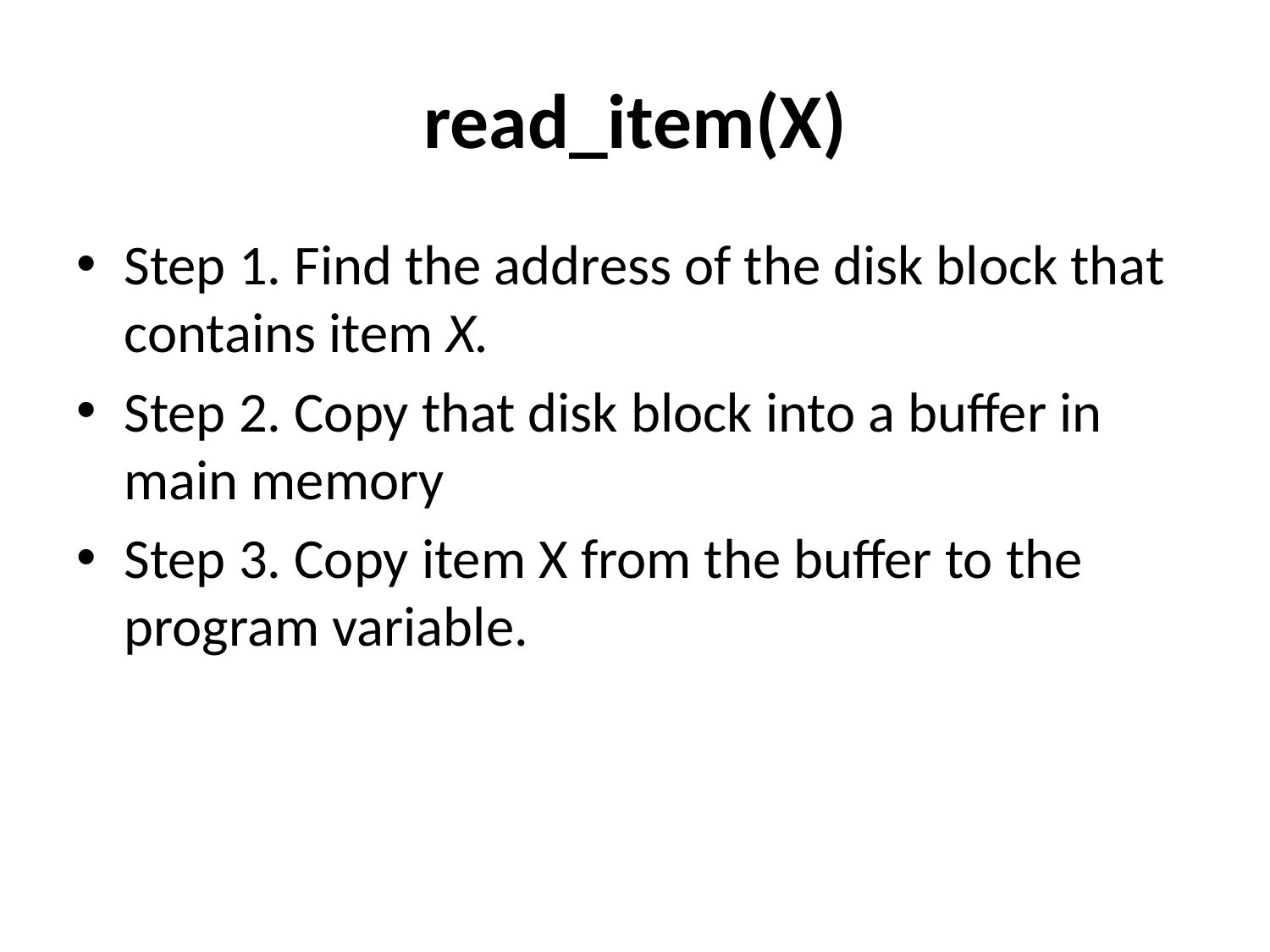

# read_item(X)
Step 1. Find the address of the disk block that contains item X.
Step 2. Copy that disk block into a buffer in main memory
Step 3. Copy item X from the buffer to the program variable.